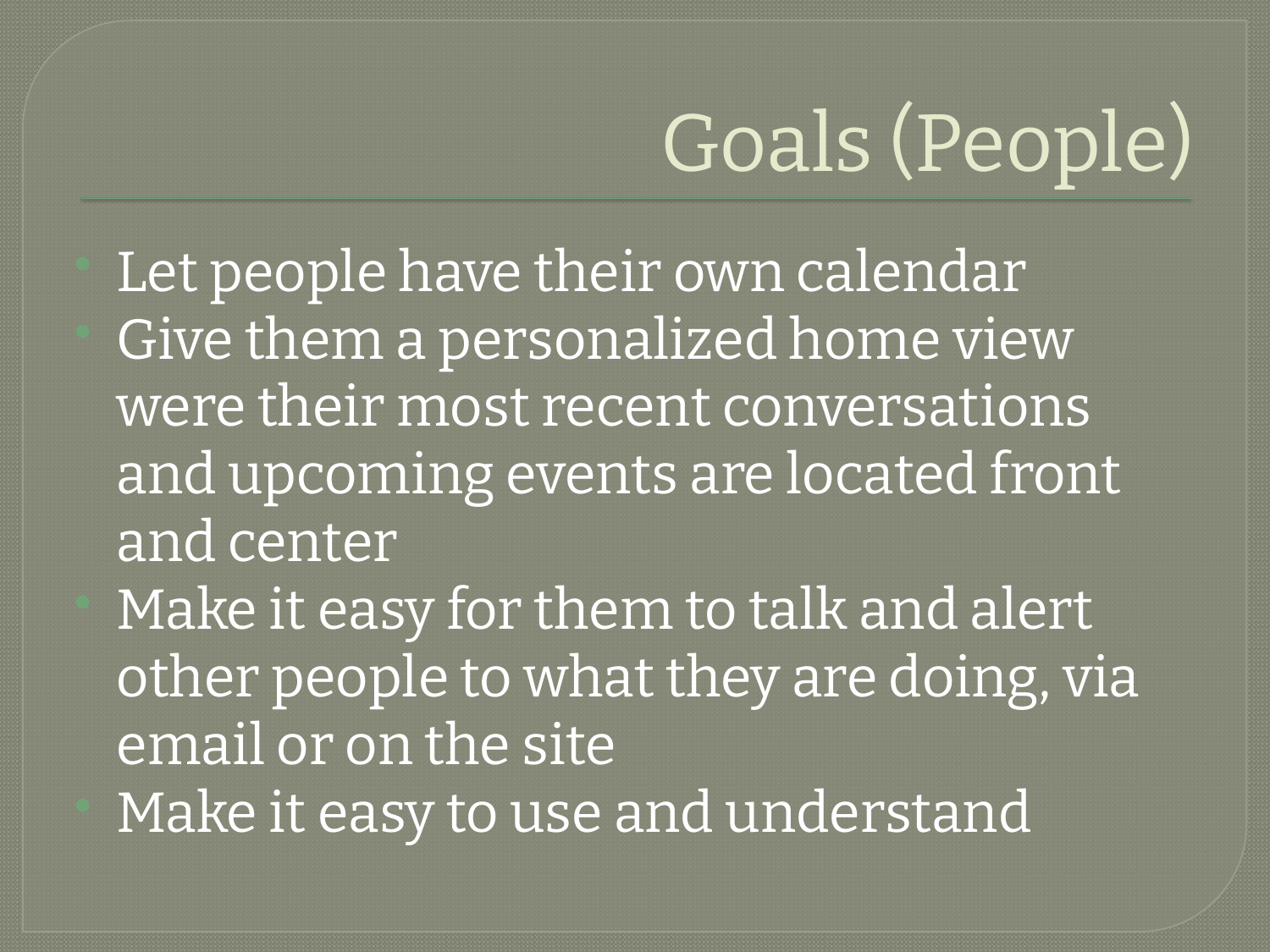

# Goals (People)
Let people have their own calendar
Give them a personalized home view were their most recent conversations and upcoming events are located front and center
Make it easy for them to talk and alert other people to what they are doing, via email or on the site
Make it easy to use and understand